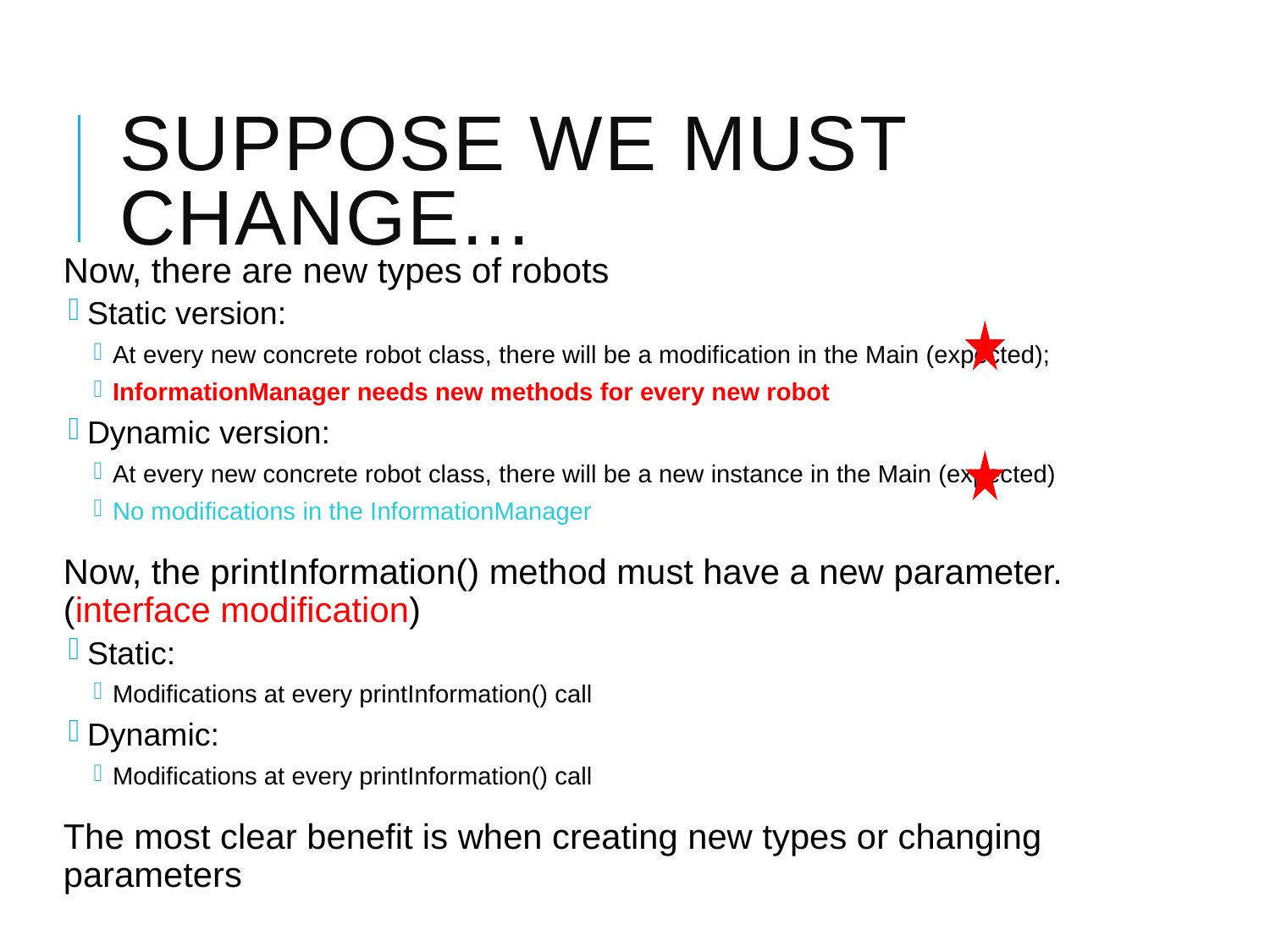

# Suppose we must change...
Now, there are new types of robots
Static version:
At every new concrete robot class, there will be a modification in the Main (expected);
InformationManager needs new methods for every new robot
Dynamic version:
At every new concrete robot class, there will be a new instance in the Main (expected)
No modifications in the InformationManager
Now, the printInformation() method must have a new parameter. (interface modification)
Static:
Modifications at every printInformation() call
Dynamic:
Modifications at every printInformation() call
The most clear benefit is when creating new types or changing parameters